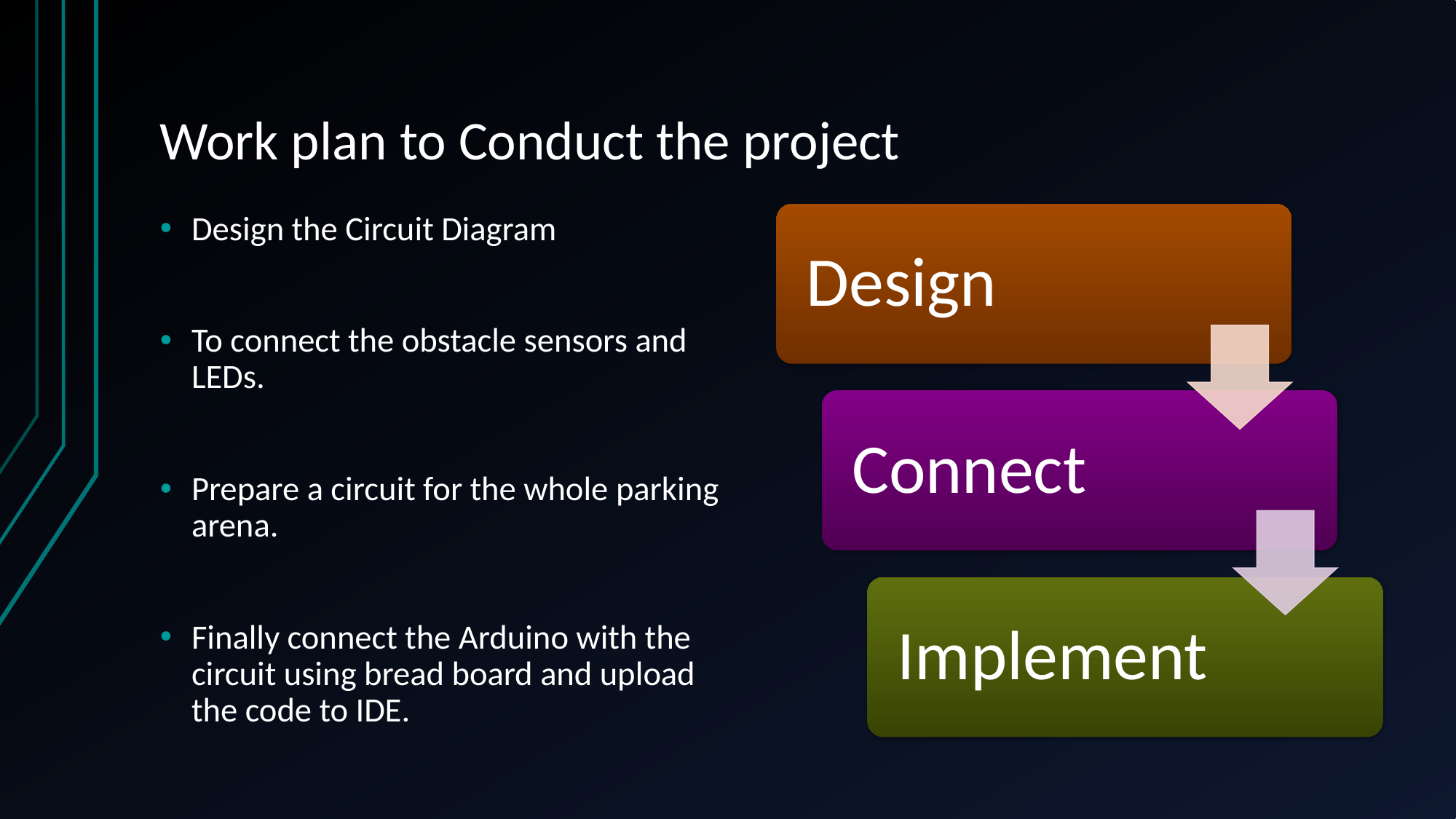

# Work plan to Conduct the project
Design
Connect
Implement

Design the Circuit Diagram

To connect the obstacle sensors and LEDs.

Prepare a circuit for the whole parking arena.

Finally connect the Arduino with the circuit using bread board and upload the code to IDE.